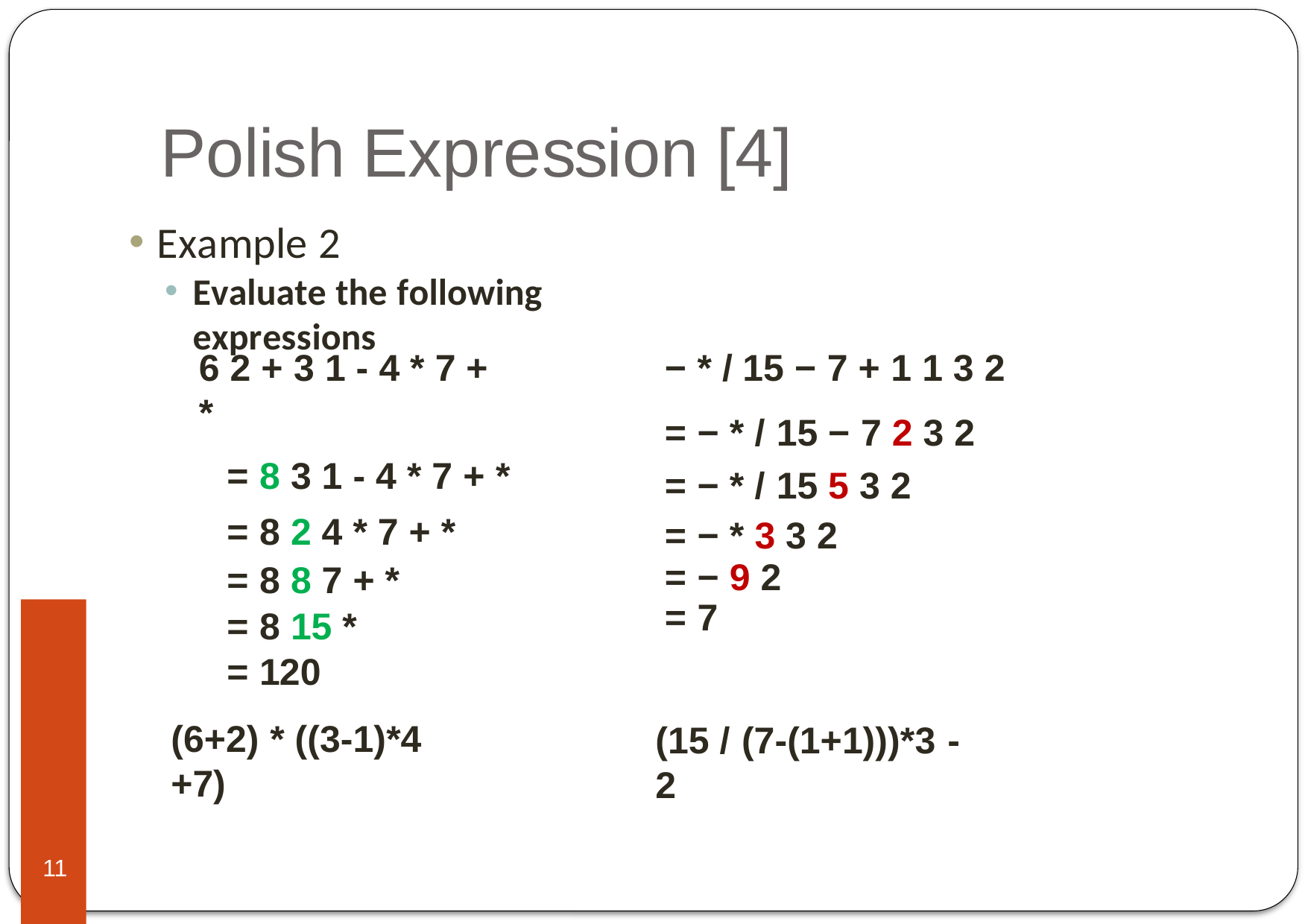

# Polish Expression [4]
Example 2
Evaluate the following expressions
6 2 + 3 1 - 4 * 7 + *
= 8 3 1 - 4 * 7 + *
= 8 2 4 * 7 + *
= 8 8 7 + *
= 8 15 *
= 120
− * / 15 − 7 + 1 1 3 2
= − * / 15 − 7 2 3 2
= − * / 15 5 3 2
= − * 3 3 2
= − 9 2
= 7
(6+2) * ((3-1)*4 +7)
(15 / (7-(1+1)))*3 - 2

11